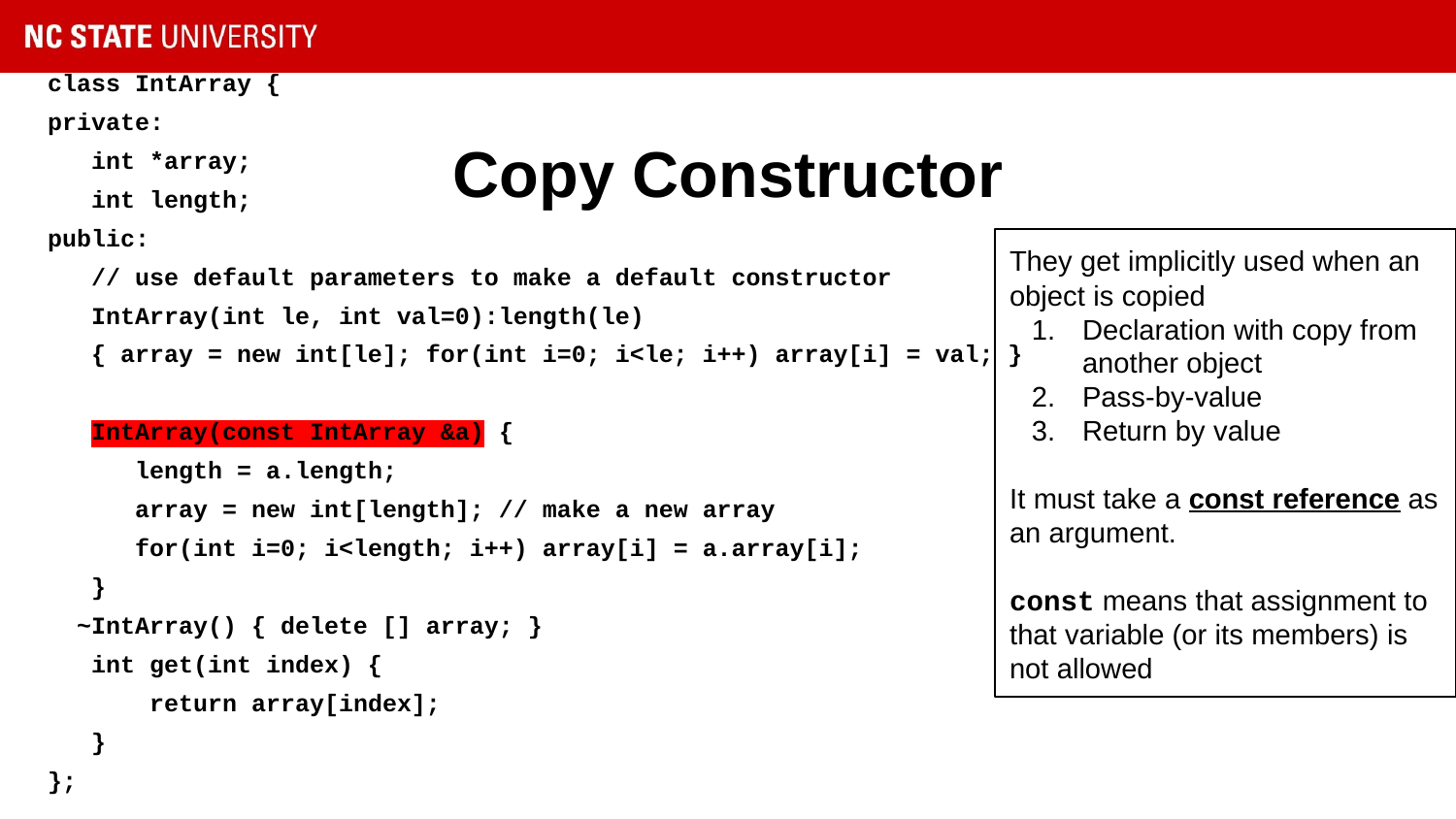

# Copy Constructor
class IntArray {
private:
   int *array;
   int length;
public:
   // use default parameters to make a default constructor
   IntArray(int le, int val=0):length(le)
   { array = new int[le]; for(int i=0; i<le; i++) array[i] = val; }

   IntArray(const IntArray &a) {
      length = a.length;
      array = new int[length]; // make a new array
      for(int i=0; i<length; i++) array[i] = a.array[i];
   }
  ~IntArray() { delete [] array; }
   int get(int index) {
       return array[index];
   }
};

They get implicitly used when an object is copied
Declaration with copy from another object
Pass-by-value
Return by value

It must take a const reference as an argument.

const means that assignment to that variable (or its members) is not allowed